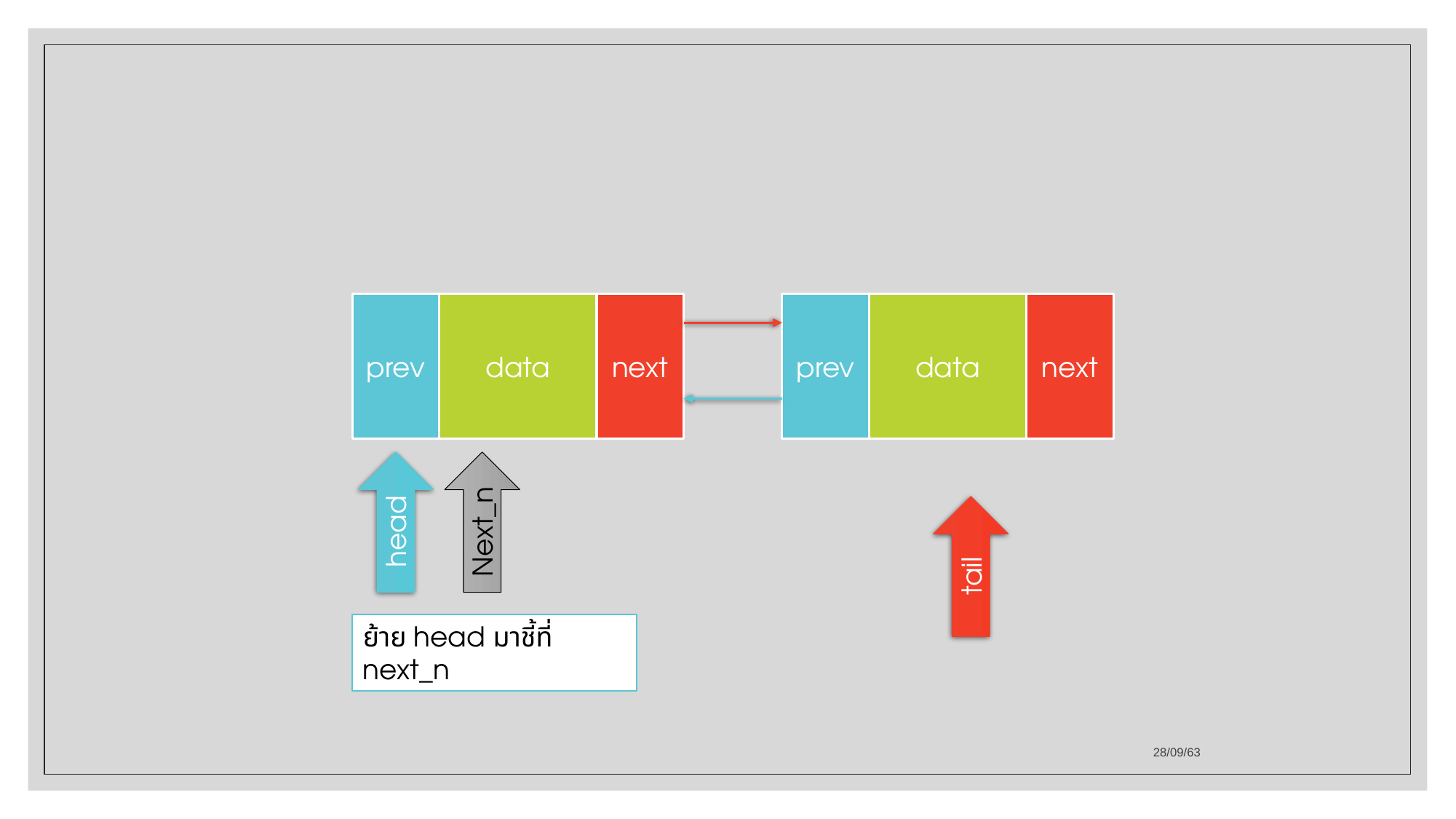

prev
data
next
prev
data
next
head
Next_n
tail
ย้าย head มาชี้ที่ next_n
28/09/63